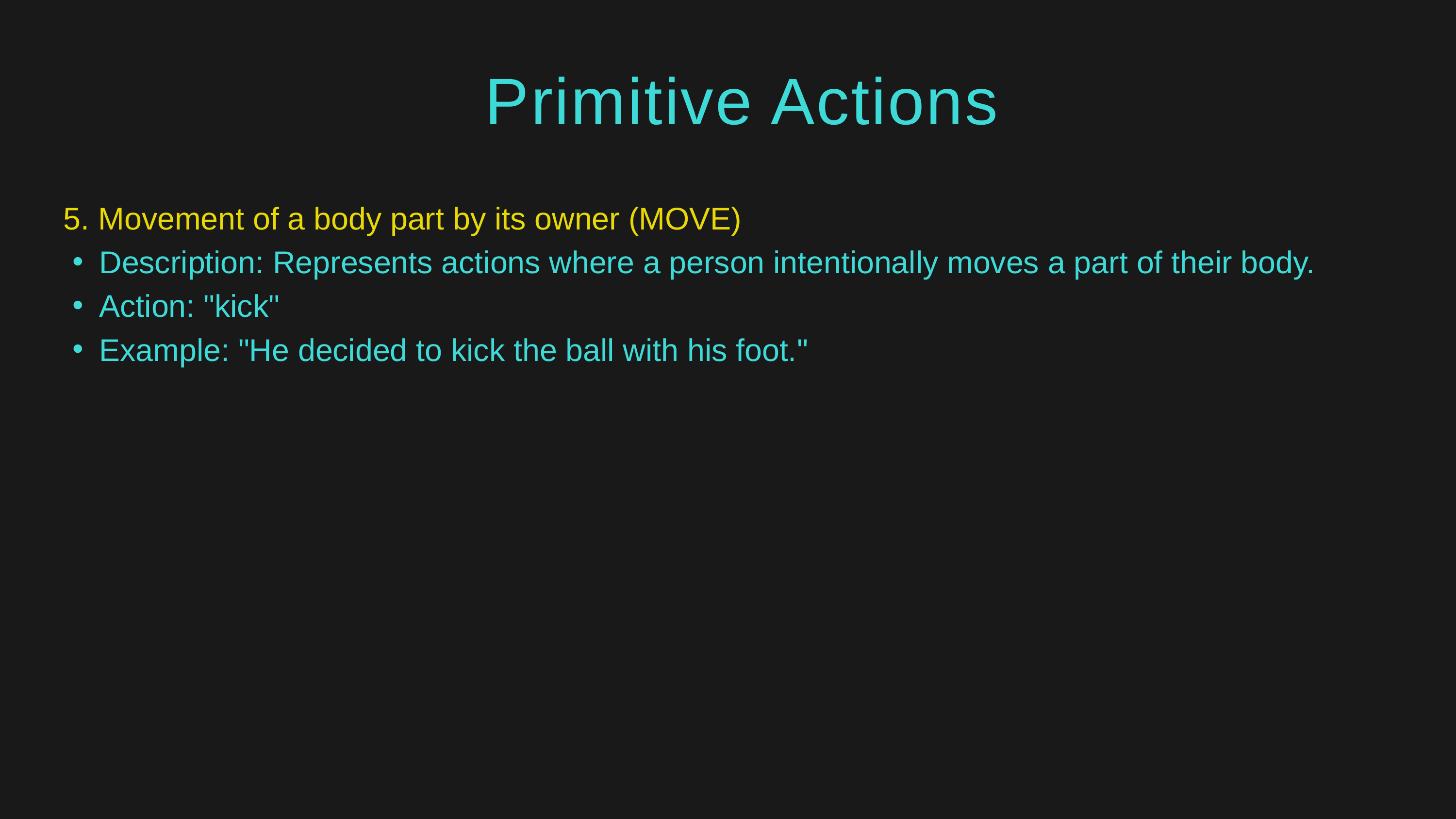

Primitive Actions
  5. Movement of a body part by its owner (MOVE)
Description: Represents actions where a person intentionally moves a part of their body.
Action: "kick"
Example: "He decided to kick the ball with his foot."